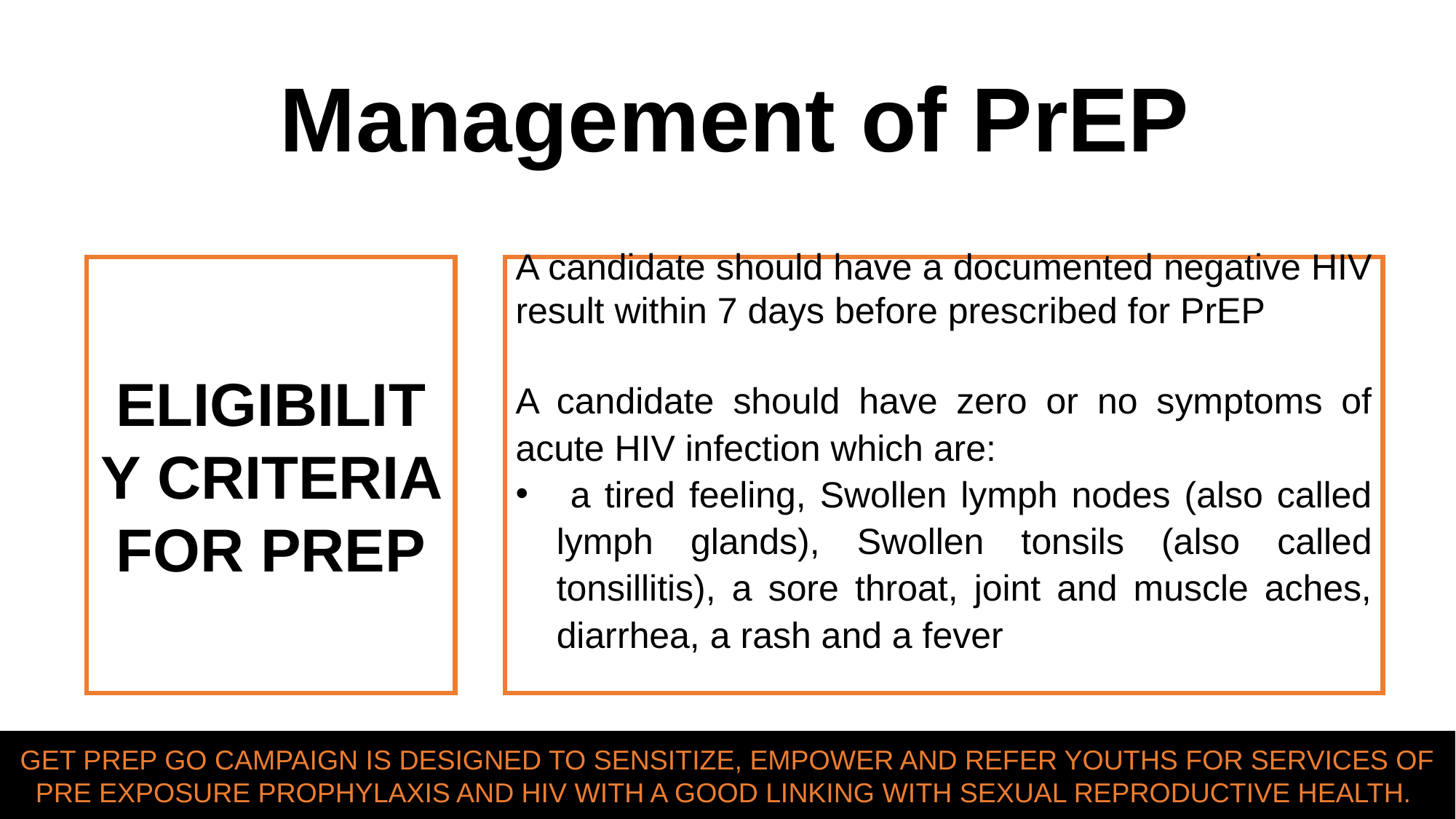

# Management of PrEP
ELIGIBILITY CRITERIA FOR PREP
A candidate should have a documented negative HIV result within 7 days before prescribed for PrEP

A candidate should have zero or no symptoms of acute HIV infection which are:
 a tired feeling, Swollen lymph nodes (also called lymph glands), Swollen tonsils (also called tonsillitis), a sore throat, joint and muscle aches, diarrhea, a rash and a fever

GET PREP GO CAMPAIGN IS DESIGNED TO SENSITIZE, EMPOWER AND REFER YOUTHS FOR SERVICES OF PRE EXPOSURE PROPHYLAXIS AND HIV WITH A GOOD LINKING WITH SEXUAL REPRODUCTIVE HEALTH.